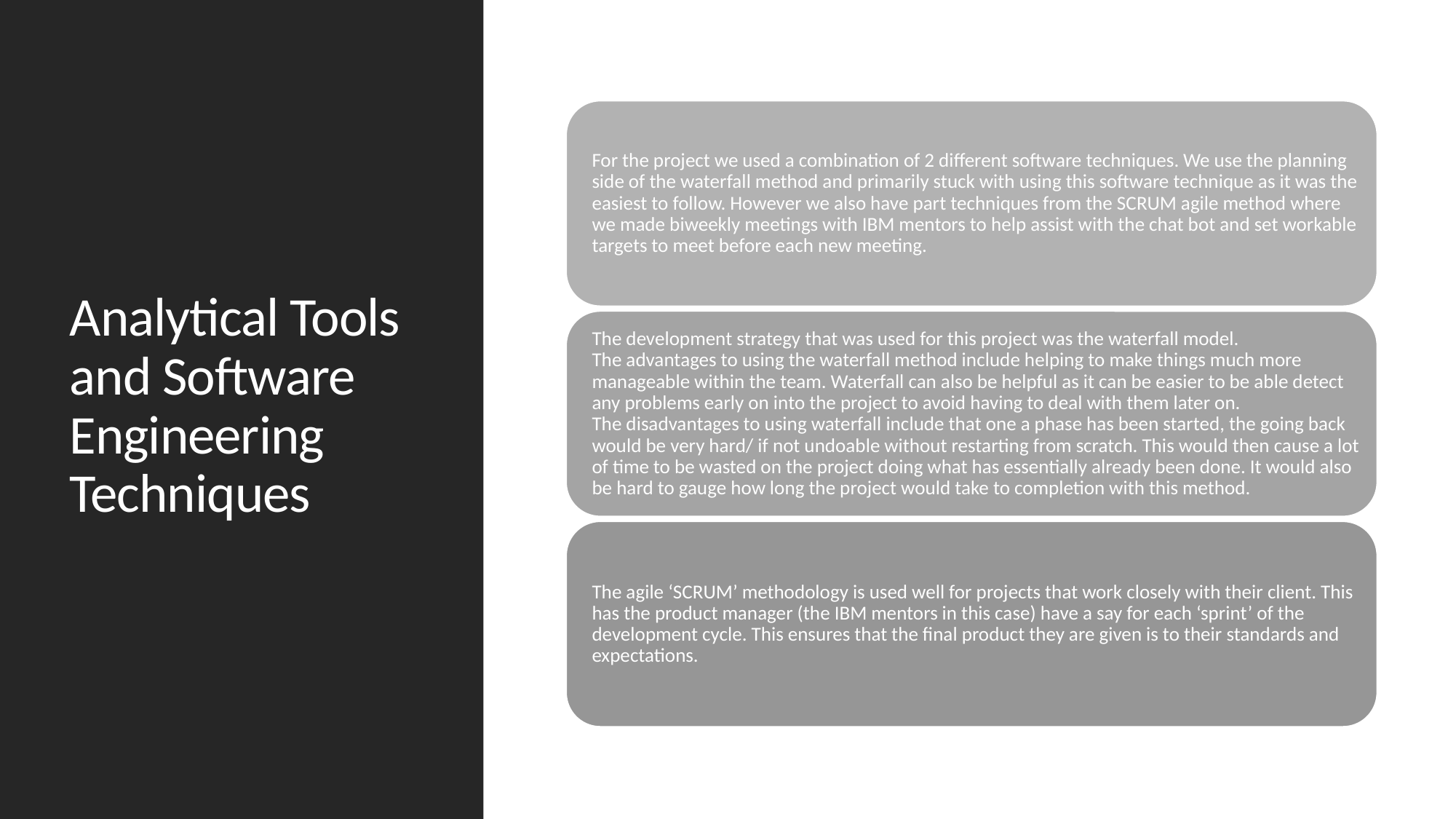

# Analytical Tools and Software Engineering Techniques
For the project we used a combination of 2 different software techniques. We use the planning side of the waterfall method and primarily stuck with using this software technique as it was the easiest to follow. However we also have part techniques from the SCRUM agile method where we made biweekly meetings with IBM mentors to help assist with the chat bot and set workable targets to meet before each new meeting.
The development strategy that was used for this project was the waterfall model. 
The advantages to using the waterfall method include helping to make things much more manageable within the team. Waterfall can also be helpful as it can be easier to be able detect any problems early on into the project to avoid having to deal with them later on.
The disadvantages to using waterfall include that one a phase has been started, the going back would be very hard/ if not undoable without restarting from scratch. This would then cause a lot of time to be wasted on the project doing what has essentially already been done. It would also be hard to gauge how long the project would take to completion with this method.
The agile ‘SCRUM’ methodology is used well for projects that work closely with their client. This has the product manager (the IBM mentors in this case) have a say for each ‘sprint’ of the development cycle. This ensures that the final product they are given is to their standards and expectations.